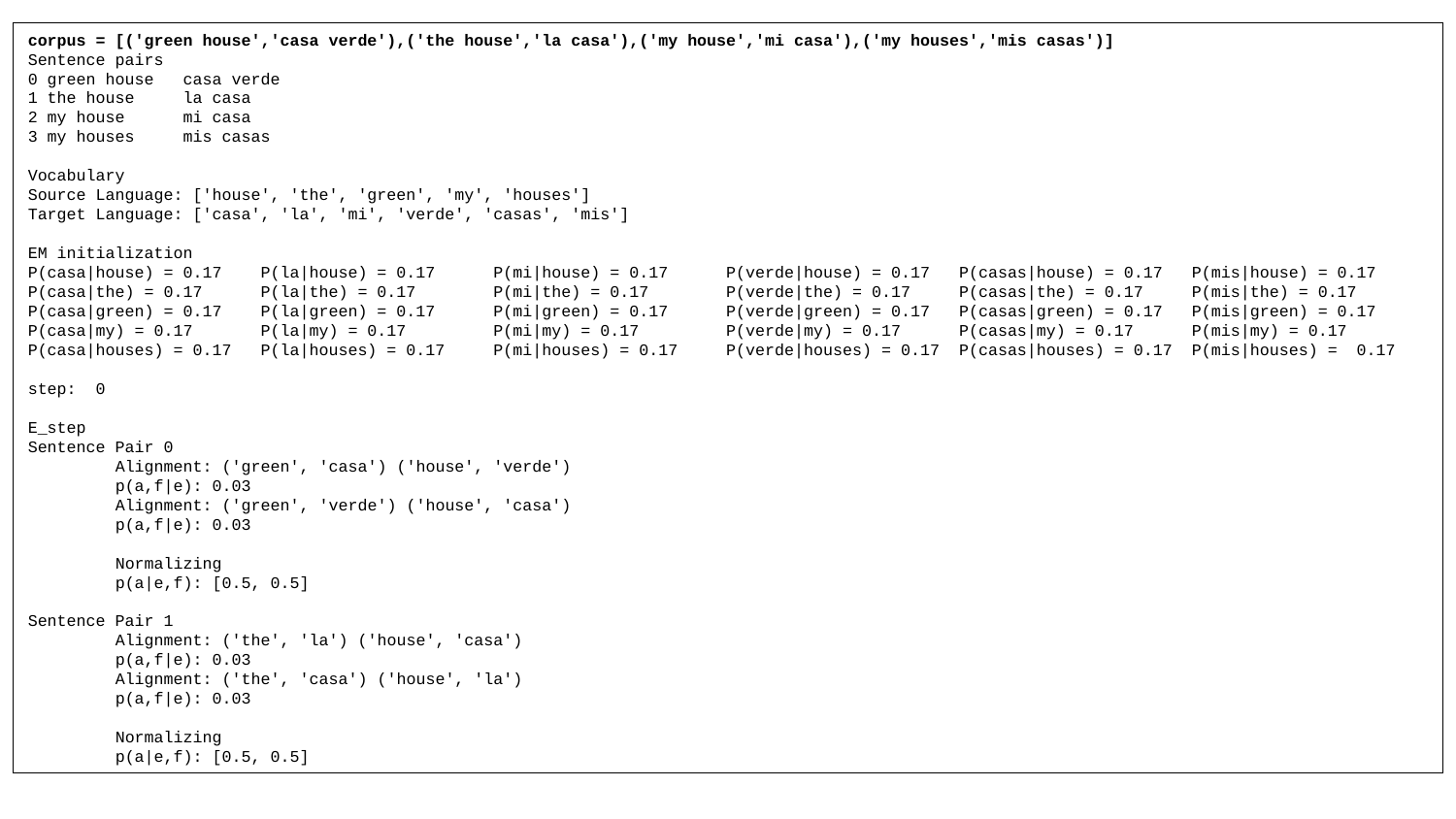

corpus = [('green house','casa verde'),('the house','la casa'),('my house','mi casa'),('my houses','mis casas')]
Sentence pairs
0 green house   casa verde
1 the house     la casa
2 my house      mi casa
3 my houses     mis casas

Vocabulary
Source Language: ['house', 'the', 'green', 'my', 'houses']
Target Language: ['casa', 'la', 'mi', 'verde', 'casas', 'mis']

EM initialization
P(casa|house) = 0.17    P(la|house) = 0.17      P(mi|house) = 0.17      P(verde|house) = 0.17   P(casas|house) = 0.17   P(mis|house) = 0.17
P(casa|the) = 0.17      P(la|the) = 0.17        P(mi|the) = 0.17        P(verde|the) = 0.17     P(casas|the) = 0.17     P(mis|the) = 0.17
P(casa|green) = 0.17    P(la|green) = 0.17      P(mi|green) = 0.17      P(verde|green) = 0.17   P(casas|green) = 0.17   P(mis|green) = 0.17
P(casa|my) = 0.17       P(la|my) = 0.17         P(mi|my) = 0.17         P(verde|my) = 0.17      P(casas|my) = 0.17      P(mis|my) = 0.17
P(casa|houses) = 0.17   P(la|houses) = 0.17     P(mi|houses) = 0.17     P(verde|houses) = 0.17  P(casas|houses) = 0.17  P(mis|houses) =  0.17

step:  0

E_step
Sentence Pair 0
         Alignment: ('green', 'casa') ('house', 'verde')
         p(a,f|e): 0.03
         Alignment: ('green', 'verde') ('house', 'casa')
         p(a,f|e): 0.03

         Normalizing
         p(a|e,f): [0.5, 0.5]

Sentence Pair 1
         Alignment: ('the', 'la') ('house', 'casa')
         p(a,f|e): 0.03
         Alignment: ('the', 'casa') ('house', 'la')
         p(a,f|e): 0.03

         Normalizing
         p(a|e,f): [0.5, 0.5]